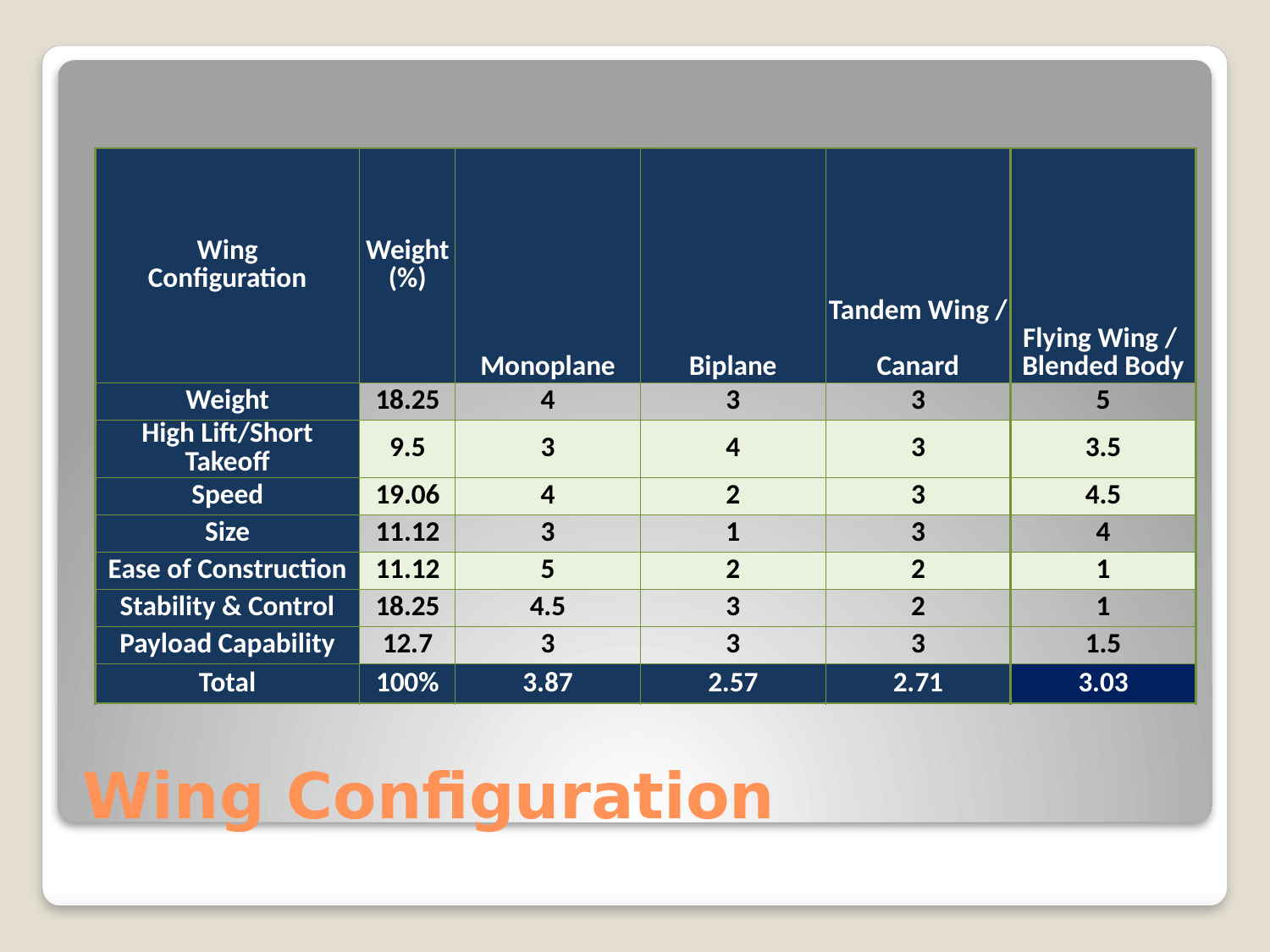

| Wing Configuration | Weight (%) | Monoplane | Biplane | Tandem Wing / Canard | Flying Wing / Blended Body |
| --- | --- | --- | --- | --- | --- |
| Weight | 18.25 | 4 | 3 | 3 | 5 |
| High Lift/Short Takeoff | 9.5 | 3 | 4 | 3 | 3.5 |
| Speed | 19.06 | 4 | 2 | 3 | 4.5 |
| Size | 11.12 | 3 | 1 | 3 | 4 |
| Ease of Construction | 11.12 | 5 | 2 | 2 | 1 |
| Stability & Control | 18.25 | 4.5 | 3 | 2 | 1 |
| Payload Capability | 12.7 | 3 | 3 | 3 | 1.5 |
| Total | 100% | 3.87 | 2.57 | 2.71 | 3.03 |
# Wing Configuration